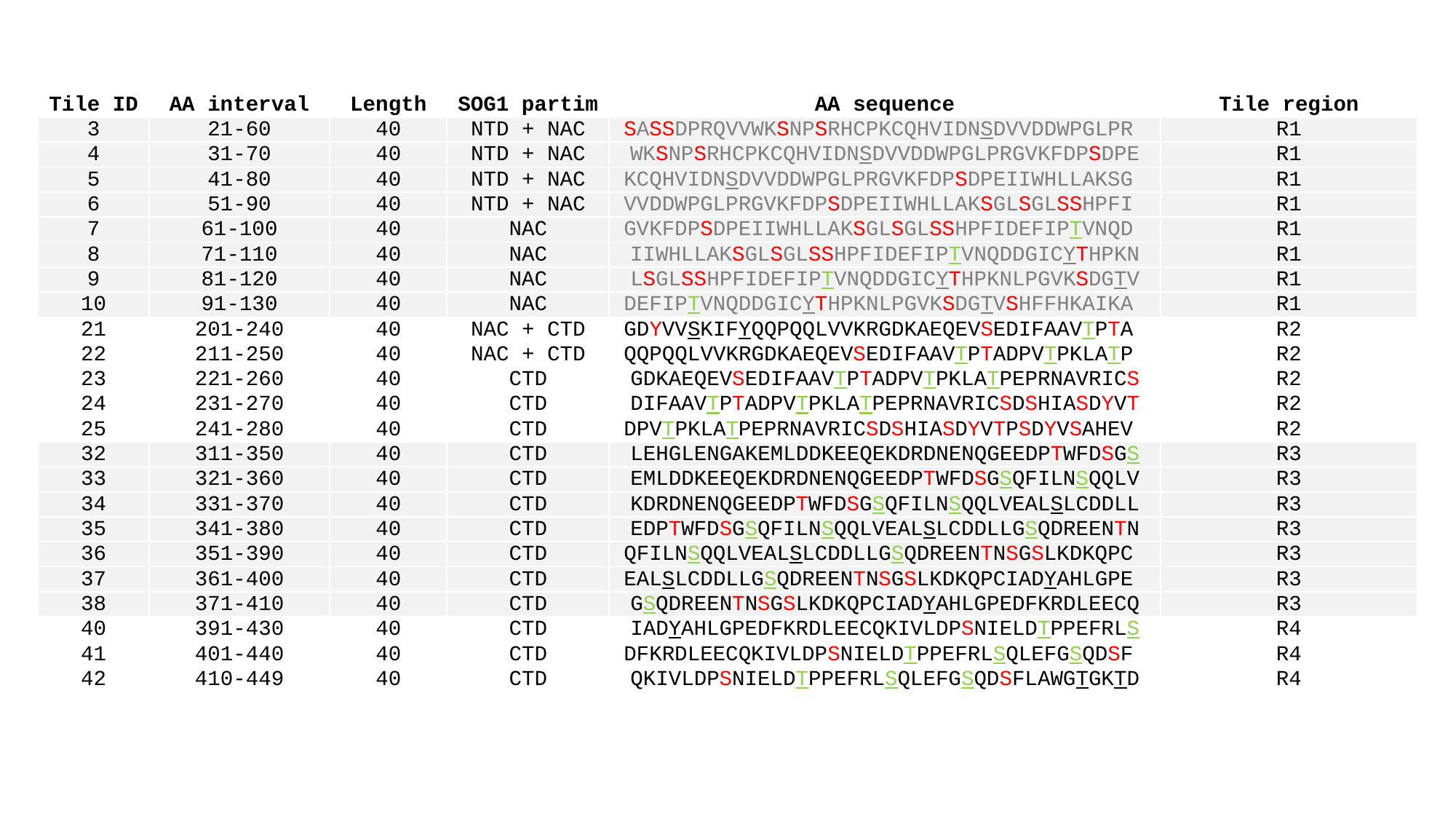

|  |  |  |  |  |  |
| --- | --- | --- | --- | --- | --- |
|  |  |  |  |  |  |
| Tile ID | AA interval | Length | SOG1 partim | AA sequence | Tile region |
| 3 | 21-60 | 40 | NTD + NAC | SASSDPRQVVWKSNPSRHCPKCQHVIDNSDVVDDWPGLPR | R1 |
| 4 | 31-70 | 40 | NTD + NAC | WKSNPSRHCPKCQHVIDNSDVVDDWPGLPRGVKFDPSDPE | R1 |
| 5 | 41-80 | 40 | NTD + NAC | KCQHVIDNSDVVDDWPGLPRGVKFDPSDPEIIWHLLAKSG | R1 |
| 6 | 51-90 | 40 | NTD + NAC | VVDDWPGLPRGVKFDPSDPEIIWHLLAKSGLSGLSSHPFI | R1 |
| 7 | 61-100 | 40 | NAC | GVKFDPSDPEIIWHLLAKSGLSGLSSHPFIDEFIPTVNQD | R1 |
| 8 | 71-110 | 40 | NAC | IIWHLLAKSGLSGLSSHPFIDEFIPTVNQDDGICYTHPKN | R1 |
| 9 | 81-120 | 40 | NAC | LSGLSSHPFIDEFIPTVNQDDGICYTHPKNLPGVKSDGTV | R1 |
| 10 | 91-130 | 40 | NAC | DEFIPTVNQDDGICYTHPKNLPGVKSDGTVSHFFHKAIKA | R1 |
| 21 | 201-240 | 40 | NAC + CTD | GDYVVSKIFYQQPQQLVVKRGDKAEQEVSEDIFAAVTPTA | R2 |
| 22 | 211-250 | 40 | NAC + CTD | QQPQQLVVKRGDKAEQEVSEDIFAAVTPTADPVTPKLATP | R2 |
| 23 | 221-260 | 40 | CTD | GDKAEQEVSEDIFAAVTPTADPVTPKLATPEPRNAVRICS | R2 |
| 24 | 231-270 | 40 | CTD | DIFAAVTPTADPVTPKLATPEPRNAVRICSDSHIASDYVT | R2 |
| 25 | 241-280 | 40 | CTD | DPVTPKLATPEPRNAVRICSDSHIASDYVTPSDYVSAHEV | R2 |
| 32 | 311-350 | 40 | CTD | LEHGLENGAKEMLDDKEEQEKDRDNENQGEEDPTWFDSGS | R3 |
| 33 | 321-360 | 40 | CTD | EMLDDKEEQEKDRDNENQGEEDPTWFDSGSQFILNSQQLV | R3 |
| 34 | 331-370 | 40 | CTD | KDRDNENQGEEDPTWFDSGSQFILNSQQLVEALSLCDDLL | R3 |
| 35 | 341-380 | 40 | CTD | EDPTWFDSGSQFILNSQQLVEALSLCDDLLGSQDREENTN | R3 |
| 36 | 351-390 | 40 | CTD | QFILNSQQLVEALSLCDDLLGSQDREENTNSGSLKDKQPC | R3 |
| 37 | 361-400 | 40 | CTD | EALSLCDDLLGSQDREENTNSGSLKDKQPCIADYAHLGPE | R3 |
| 38 | 371-410 | 40 | CTD | GSQDREENTNSGSLKDKQPCIADYAHLGPEDFKRDLEECQ | R3 |
| 40 | 391-430 | 40 | CTD | IADYAHLGPEDFKRDLEECQKIVLDPSNIELDTPPEFRLS | R4 |
| 41 | 401-440 | 40 | CTD | DFKRDLEECQKIVLDPSNIELDTPPEFRLSQLEFGSQDSF | R4 |
| 42 | 410-449 | 40 | CTD | QKIVLDPSNIELDTPPEFRLSQLEFGSQDSFLAWGTGKTD | R4 |